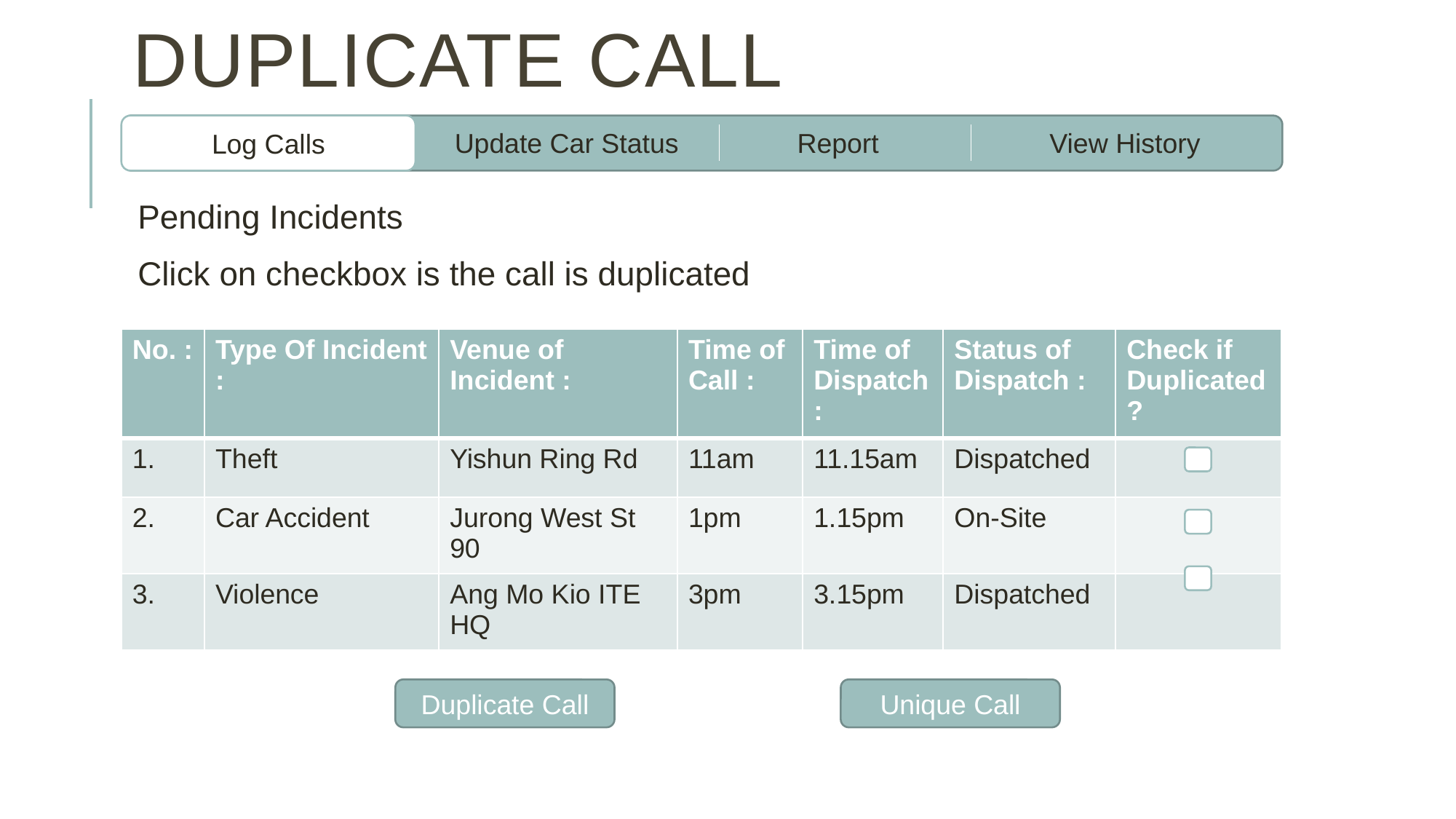

# Duplicate call
Log Calls

Update Car Status
Report
View History
Pending Incidents
Click on checkbox is the call is duplicated
| No. : | Type Of Incident : | Venue of Incident : | Time of Call : | Time of Dispatch : | Status of Dispatch : | Check if Duplicated? |
| --- | --- | --- | --- | --- | --- | --- |
| 1. | Theft | Yishun Ring Rd | 11am | 11.15am | Dispatched |  |
| 2. | Car Accident | Jurong West St 90 | 1pm | 1.15pm | On-Site |  |
| 3. | Violence | Ang Mo Kio ITE HQ | 3pm | 3.15pm | Dispatched |  |

Duplicate Call
Unique Call